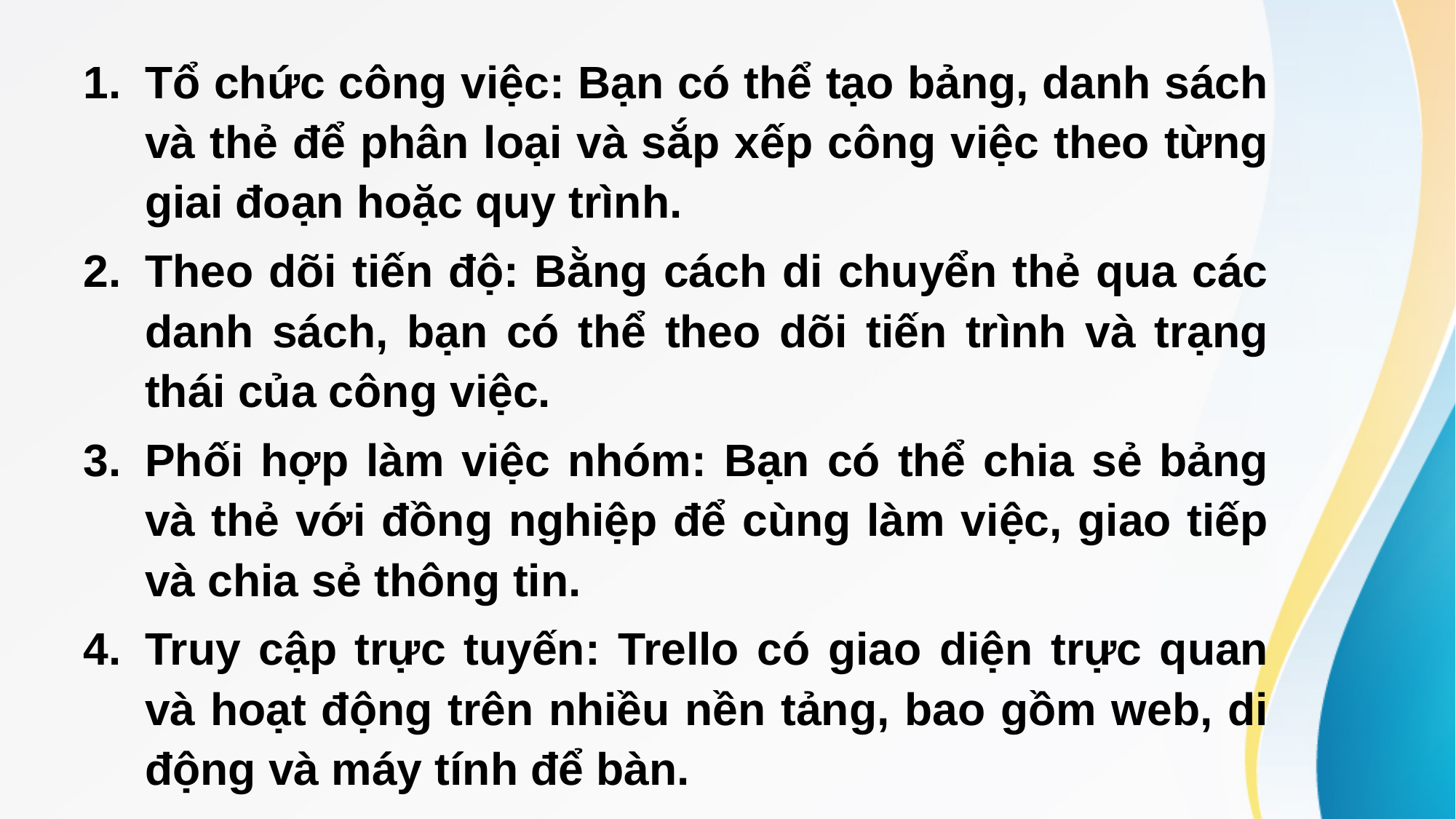

Tổ chức công việc: Bạn có thể tạo bảng, danh sách và thẻ để phân loại và sắp xếp công việc theo từng giai đoạn hoặc quy trình.
Theo dõi tiến độ: Bằng cách di chuyển thẻ qua các danh sách, bạn có thể theo dõi tiến trình và trạng thái của công việc.
Phối hợp làm việc nhóm: Bạn có thể chia sẻ bảng và thẻ với đồng nghiệp để cùng làm việc, giao tiếp và chia sẻ thông tin.
Truy cập trực tuyến: Trello có giao diện trực quan và hoạt động trên nhiều nền tảng, bao gồm web, di động và máy tính để bàn.